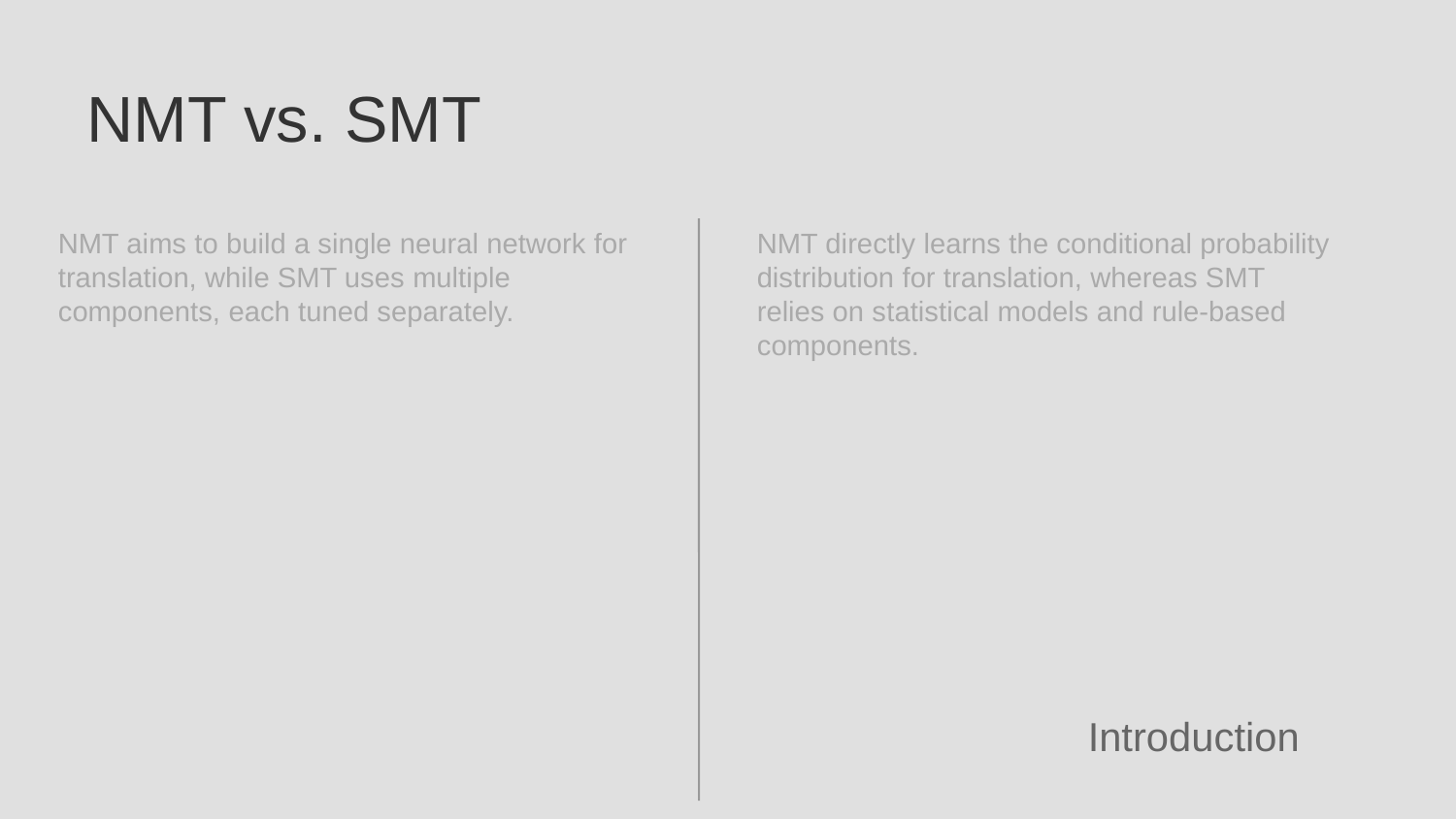

NMT vs. SMT
NMT aims to build a single neural network for translation, while SMT uses multiple components, each tuned separately.

NMT directly learns the conditional probability distribution for translation, whereas SMT relies on statistical models and rule-based components.
Introduction